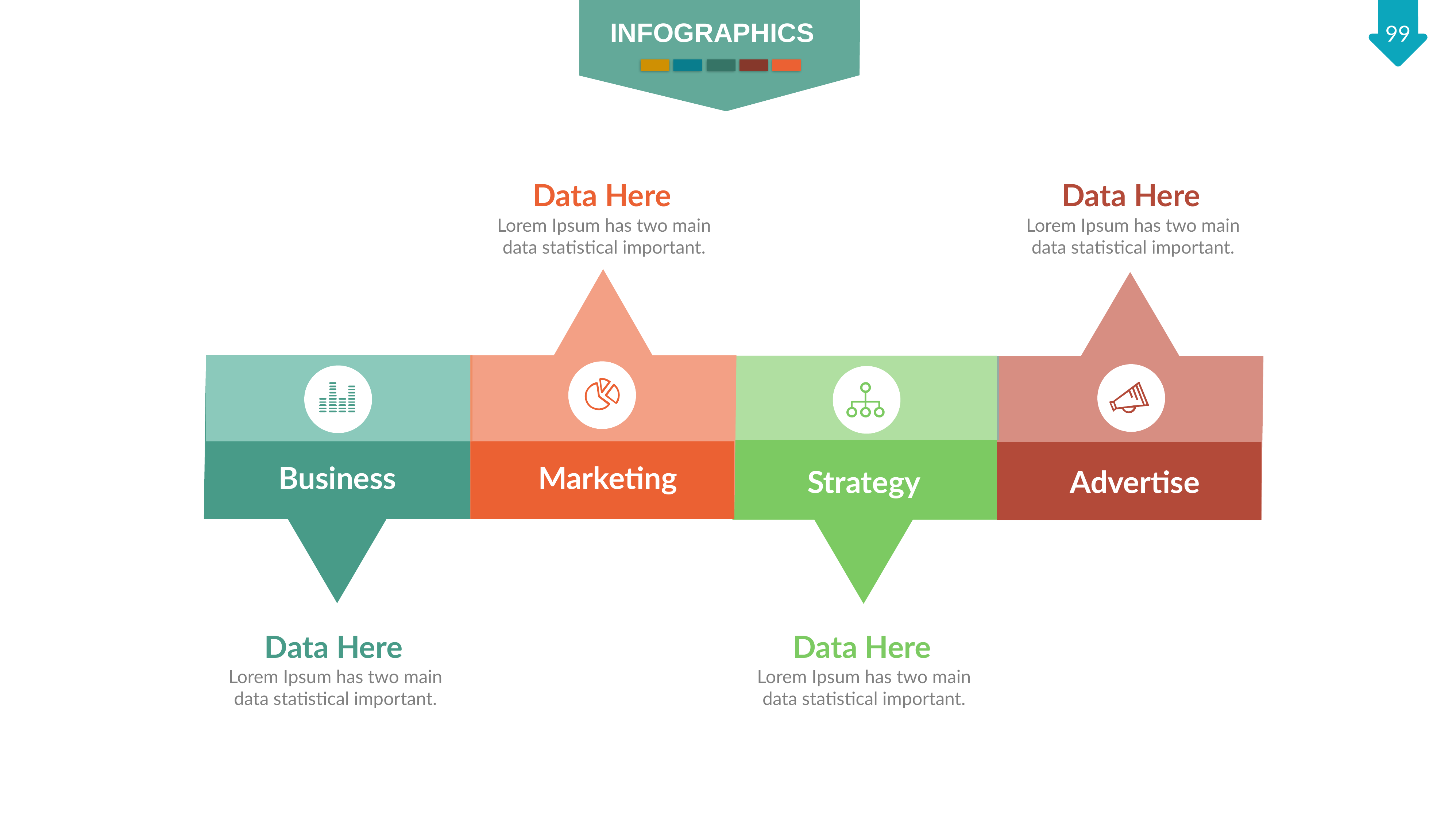

INFOGRAPHICS

Data Here

Marketing
Lorem Ipsum has two main data statistical important.
Data Here
Lorem Ipsum has two main data statistical important.

Advertise

Business
Data Here
Lorem Ipsum has two main data statistical important.

Strategy
Data Here
Lorem Ipsum has two main data statistical important.